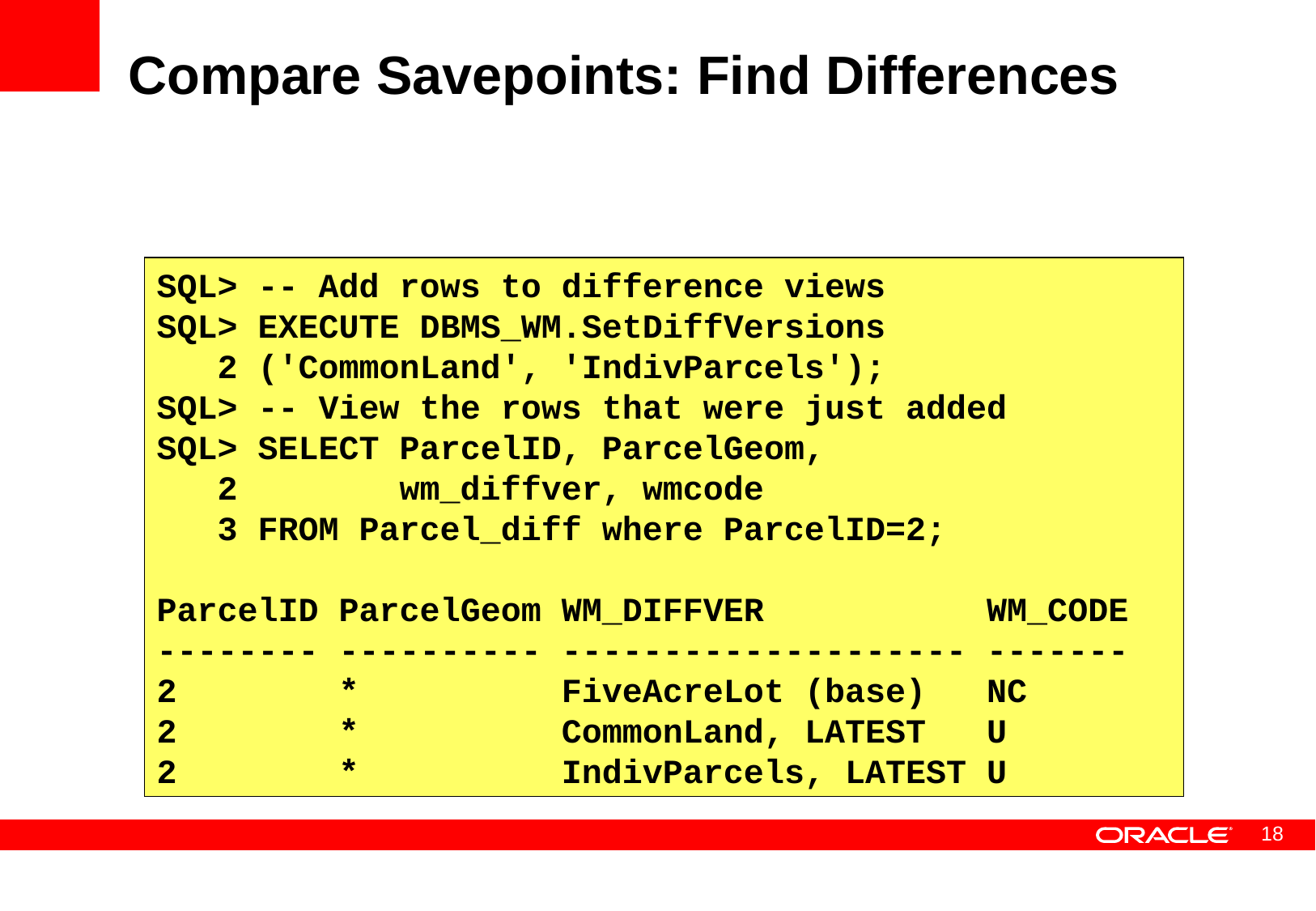

# Compare Savepoints: Find Differences
SQL> -- Add rows to difference views
SQL> EXECUTE DBMS_WM.SetDiffVersions
   2 ('CommonLand', 'IndivParcels');
SQL> -- View the rows that were just added
SQL> SELECT ParcelID, ParcelGeom,
   2        wm_diffver, wmcode
   3 FROM Parcel_diff where ParcelID=2;

ParcelID ParcelGeom WM_DIFFVER           WM_CODE
-------- ---------- -------------------- -------
2        *          FiveAcreLot (base)   NC
2        *          CommonLand, LATEST   U
2        *          IndivParcels, LATEST U